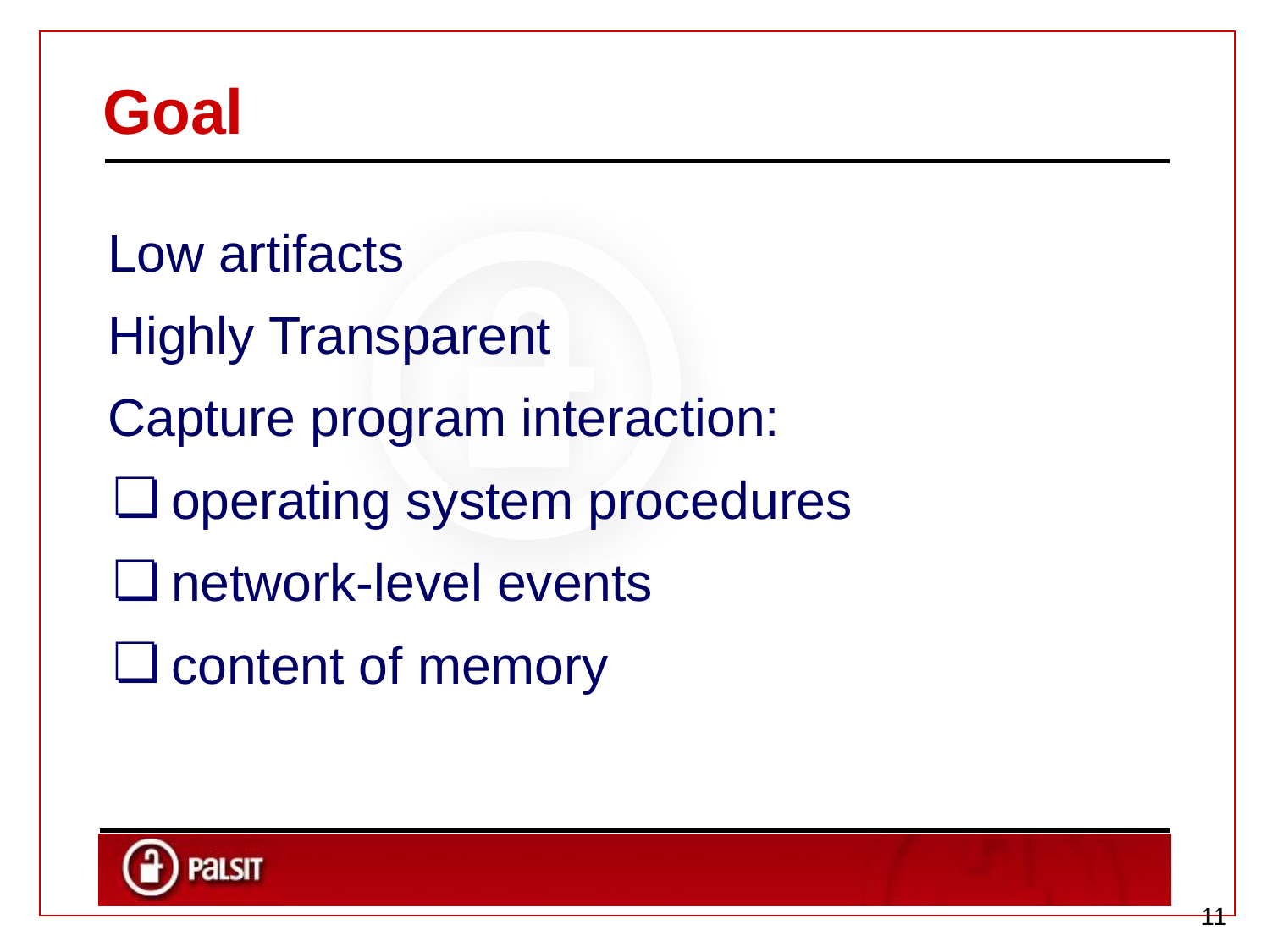

# Goal
Low artifacts
Highly Transparent
Capture program interaction:
operating system procedures
network-level events
content of memory
11